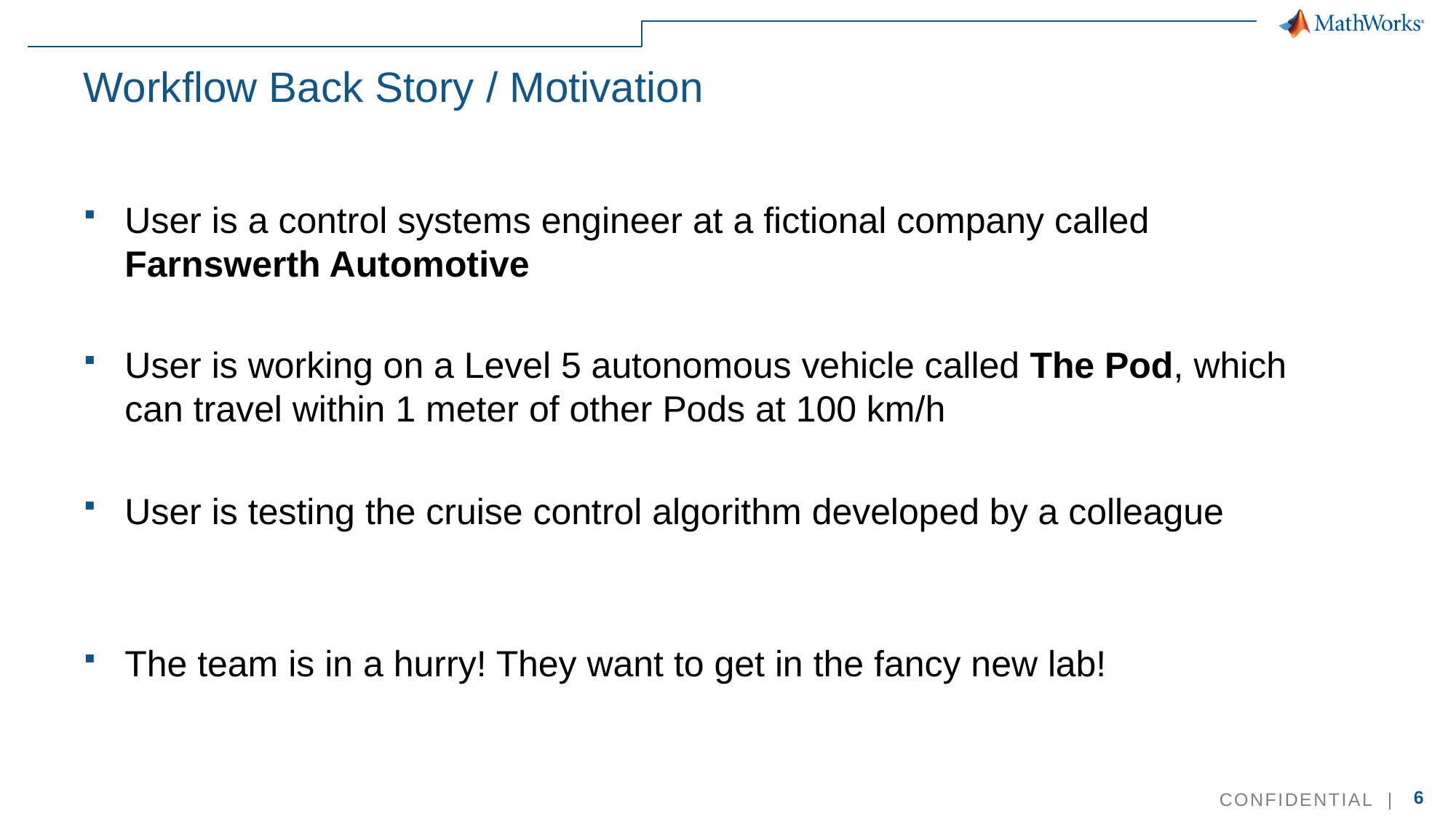

# Workflow Back Story / Motivation
User is a control systems engineer at a fictional company called Farnswerth Automotive

User is working on a Level 5 autonomous vehicle called The Pod, which can travel within 1 meter of other Pods at 100 km/h

User is testing the cruise control algorithm developed by a colleague

The team is in a hurry! They want to get in the fancy new lab!